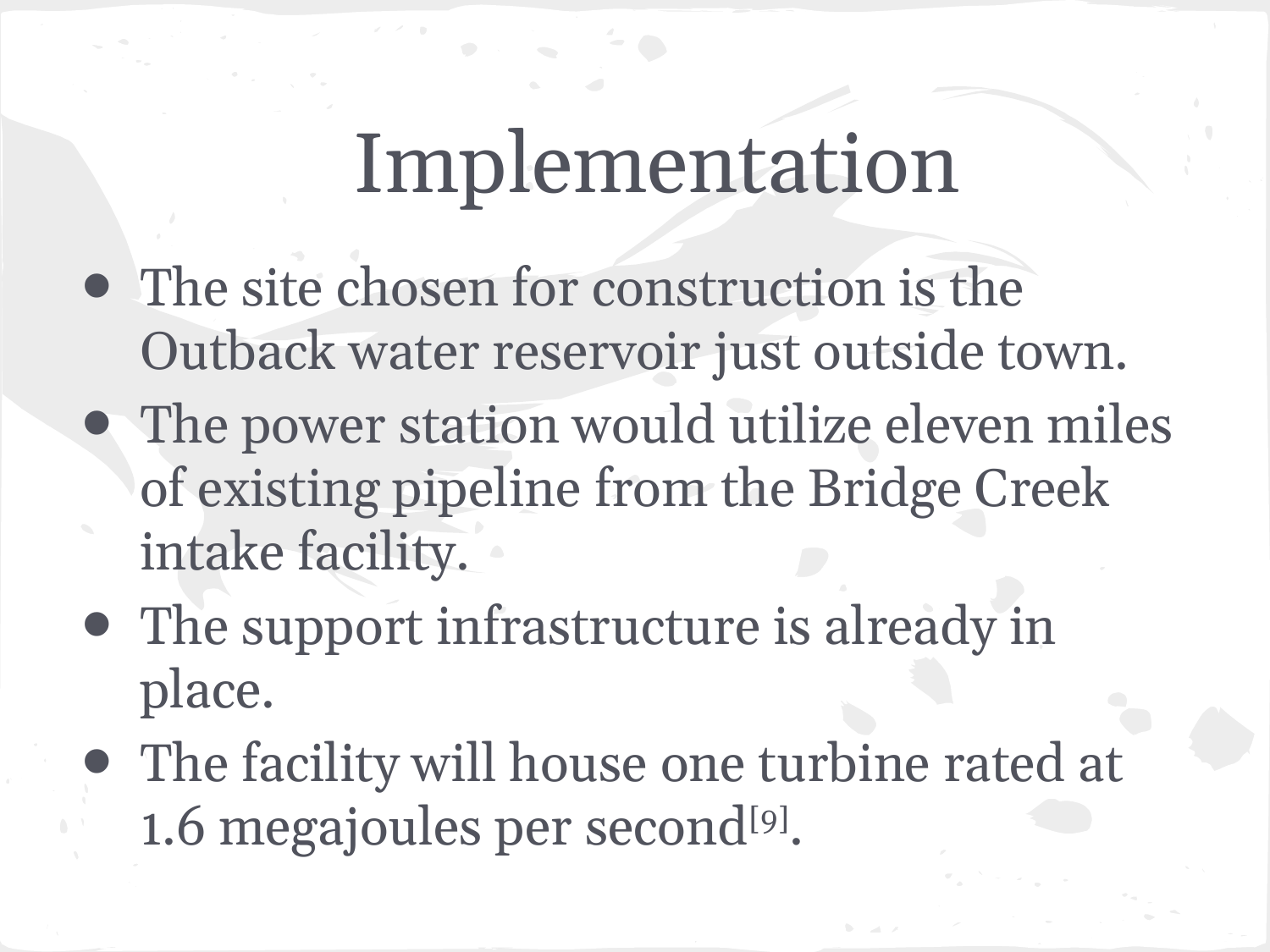

# Implementation
The site chosen for construction is the Outback water reservoir just outside town.
The power station would utilize eleven miles of existing pipeline from the Bridge Creek intake facility.
The support infrastructure is already in place.
The facility will house one turbine rated at 1.6 megajoules per second[9].